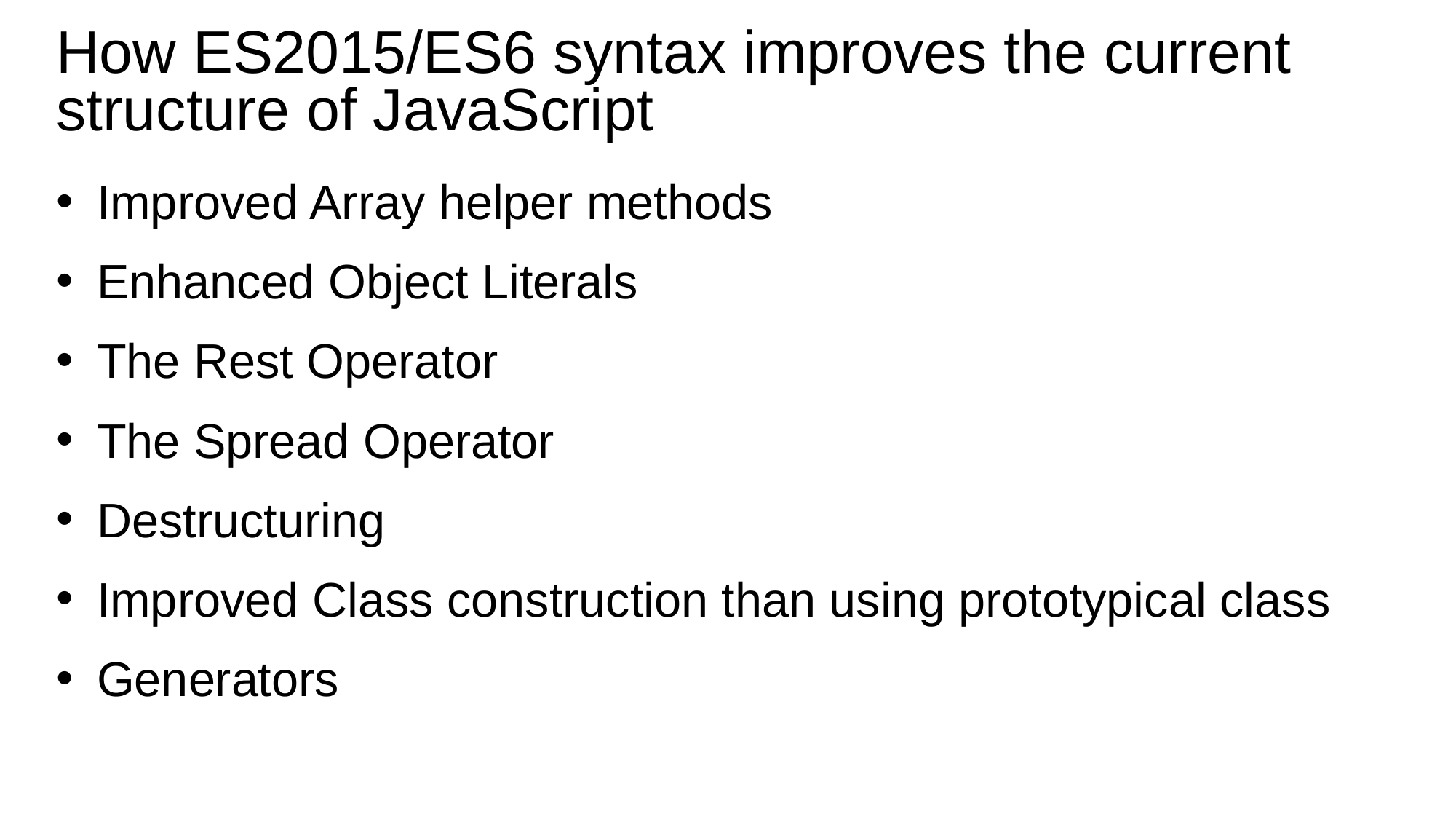

# How ES2015/ES6 syntax improves the current structure of JavaScript
Improved Array helper methods
Enhanced Object Literals
The Rest Operator
The Spread Operator
Destructuring
Improved Class construction than using prototypical class
Generators